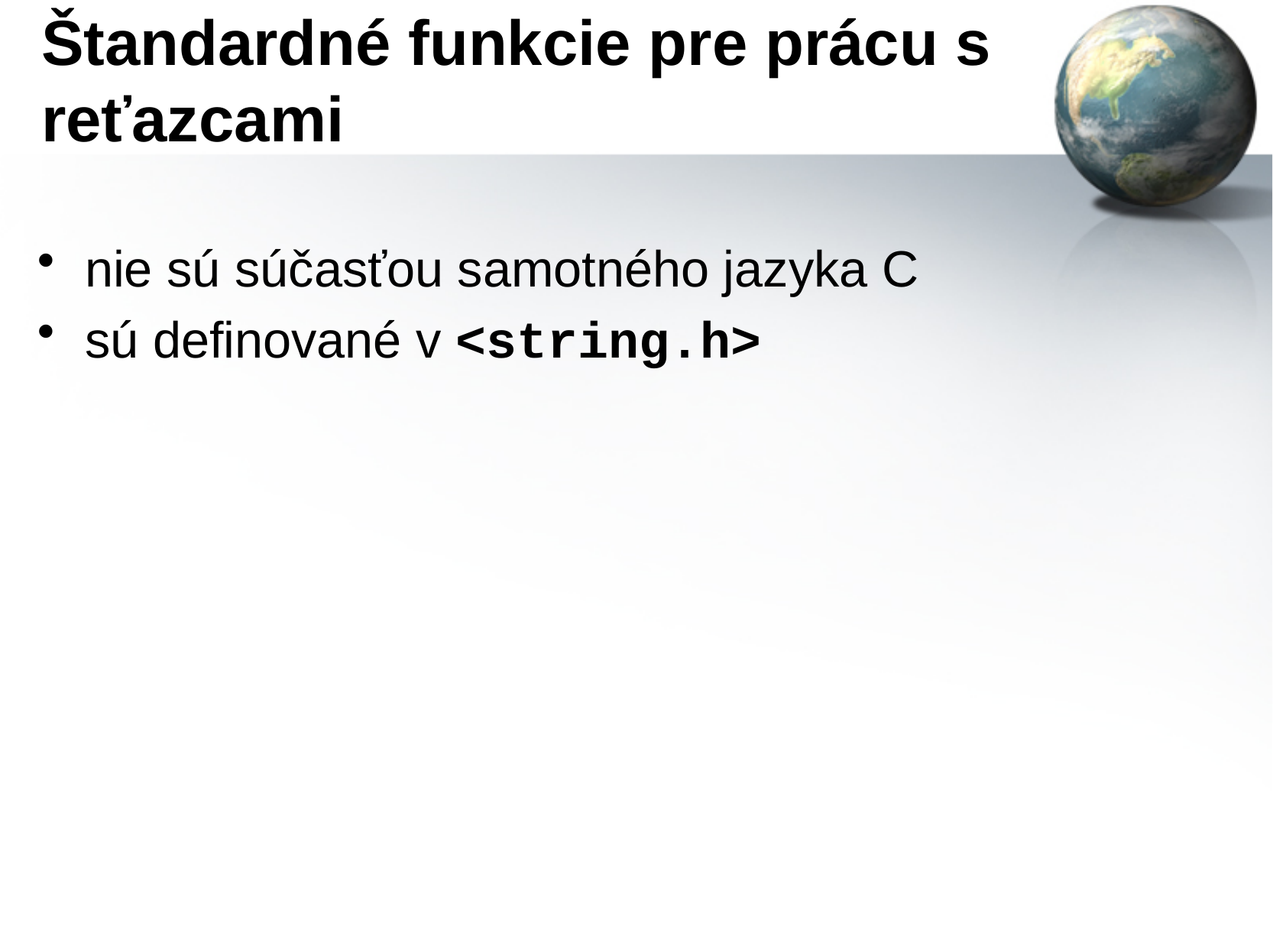

# Štandardné funkcie pre prácu s reťazcami
nie sú súčasťou samotného jazyka C
sú definované v <string.h>